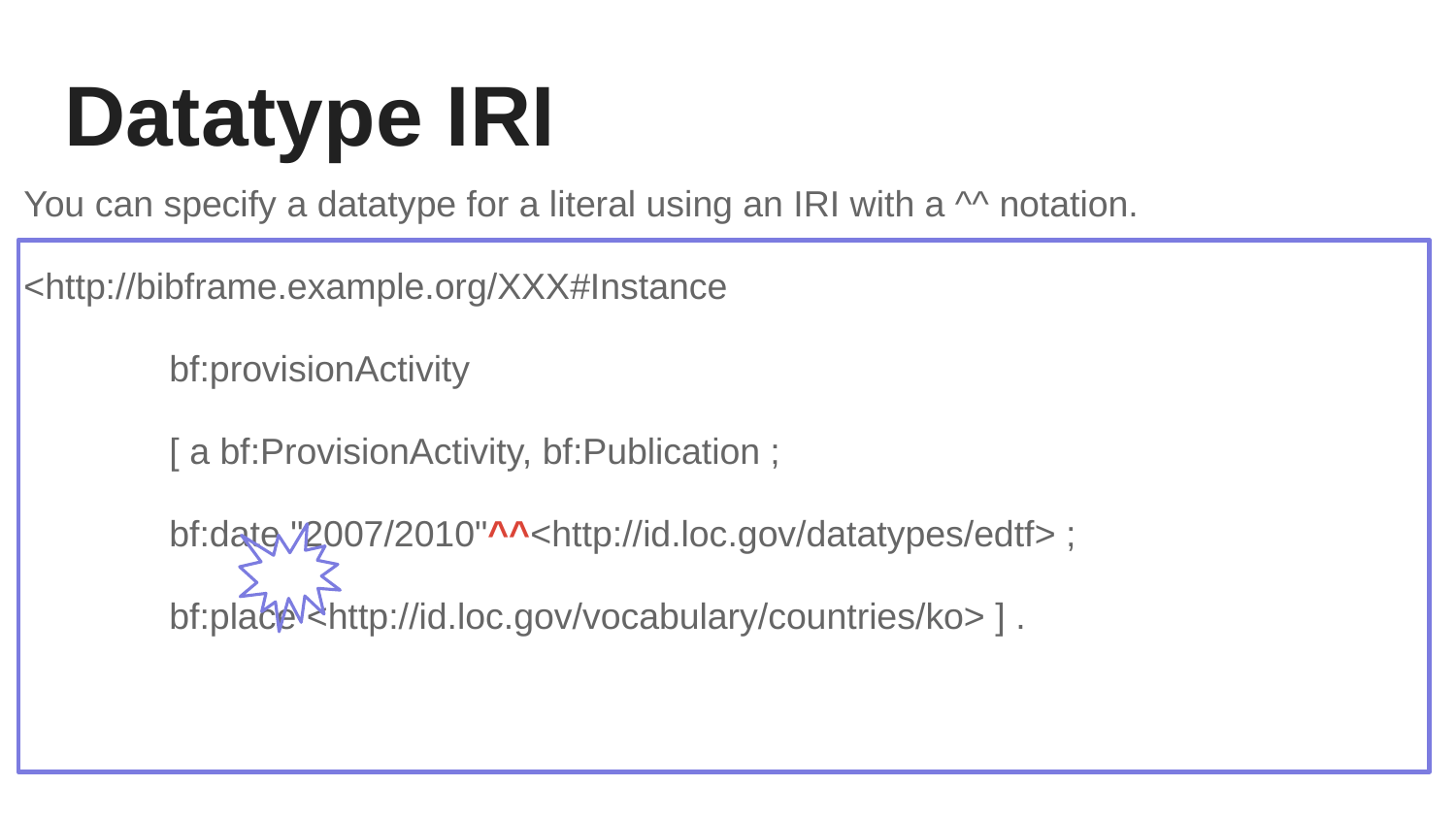

# Datatype IRI
You can specify a datatype for a literal using an IRI with a ^^ notation.
<http://bibframe.example.org/XXX#Instance
	bf:provisionActivity
    	[ a bf:ProvisionActivity, bf:Publication ;
        	bf:date "2007/2010"^^<http://id.loc.gov/datatypes/edtf> ;
        	bf:place <http://id.loc.gov/vocabulary/countries/ko> ] .